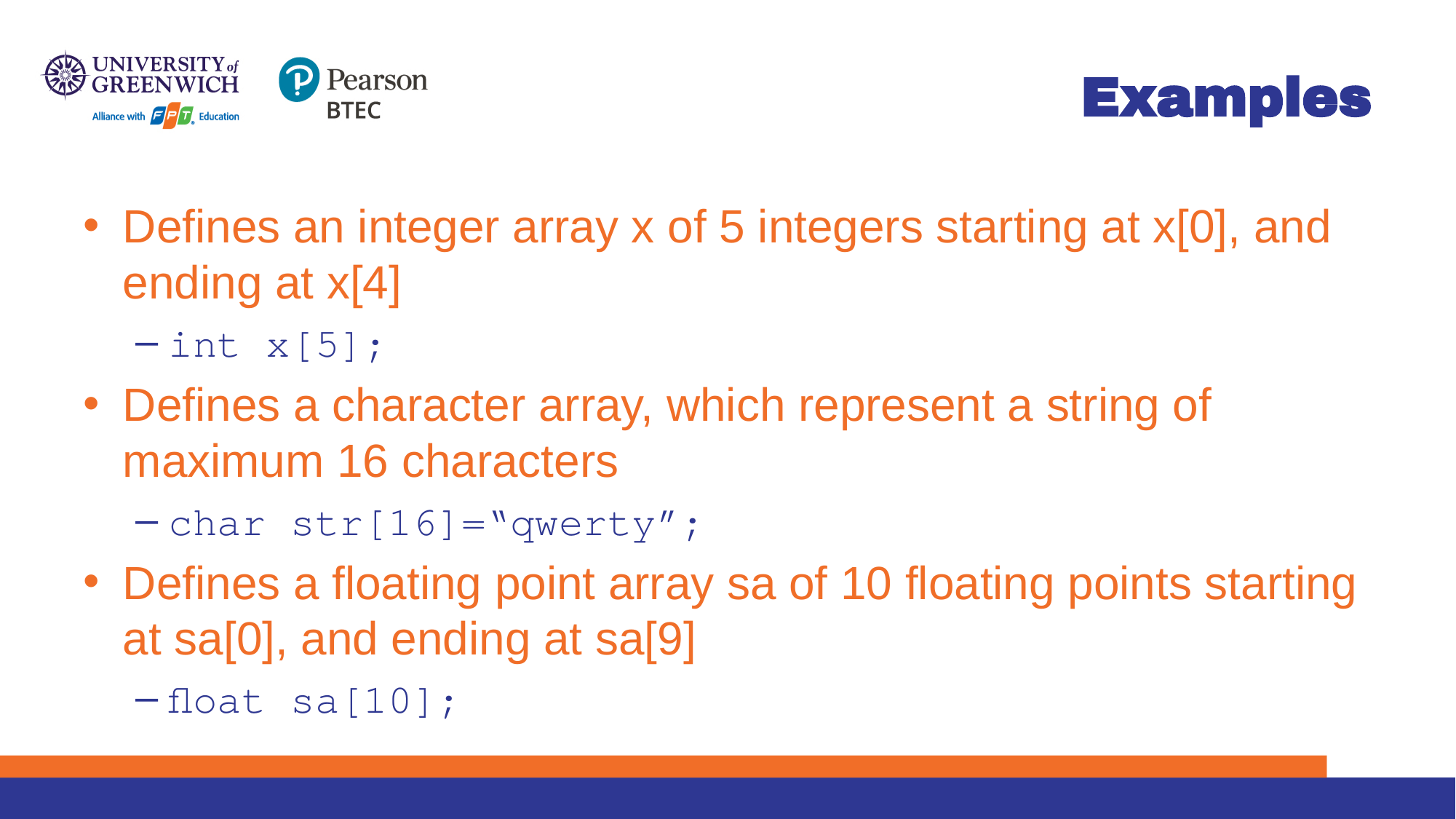

# Examples
Defines an integer array x of 5 integers starting at x[0], and ending at x[4]
int x[5];
Defines a character array, which represent a string of maximum 16 characters
char str[16]=“qwerty”;
Defines a floating point array sa of 10 floating points starting at sa[0], and ending at sa[9]
float sa[10];